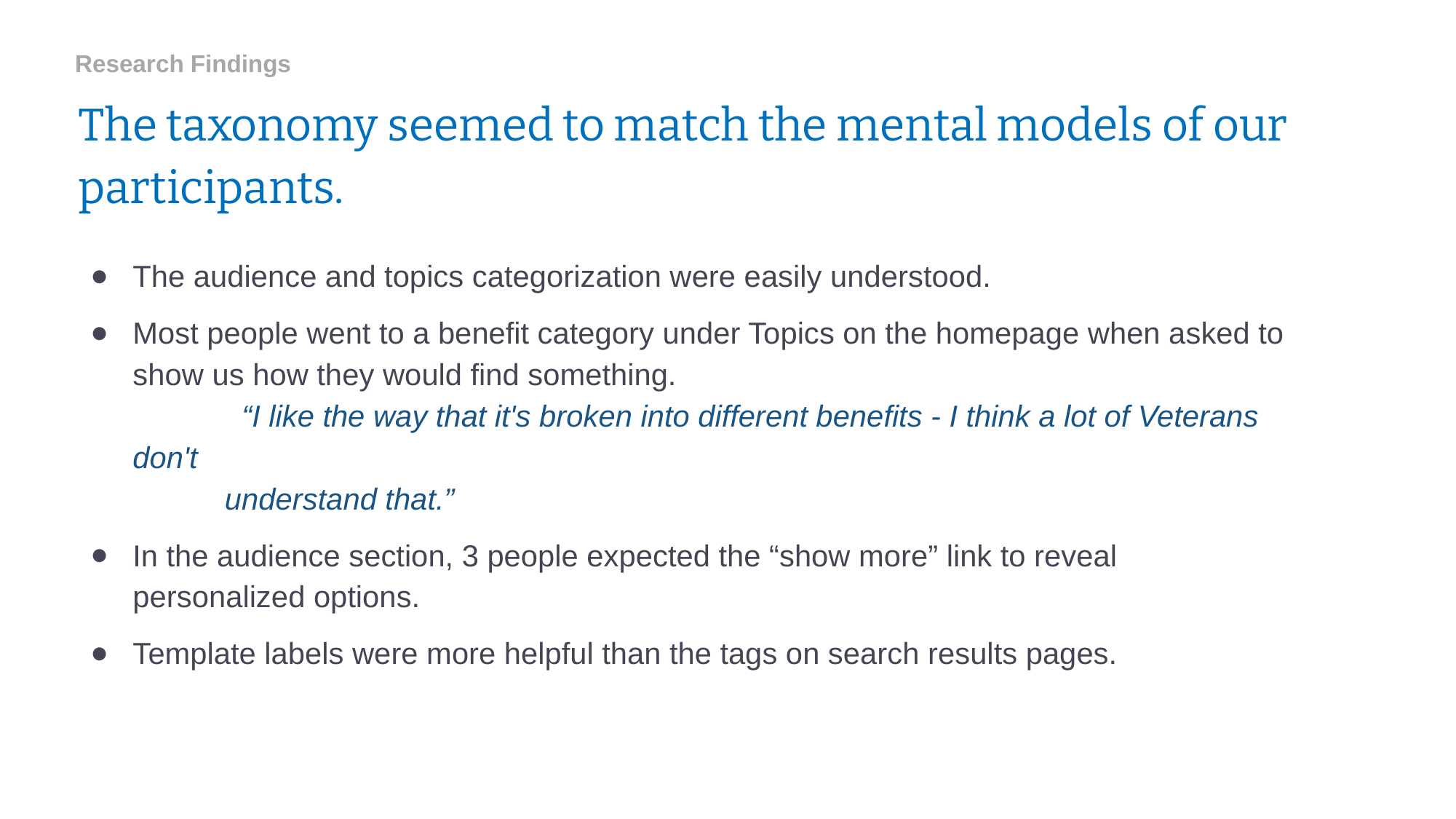

Research Findings
# The taxonomy seemed to match the mental models of our participants.
The audience and topics categorization were easily understood.
Most people went to a benefit category under Topics on the homepage when asked to show us how they would find something.
	“I like the way that it's broken into different benefits - I think a lot of Veterans don't
           understand that.”
In the audience section, 3 people expected the “show more” link to reveal personalized options.
Template labels were more helpful than the tags on search results pages.